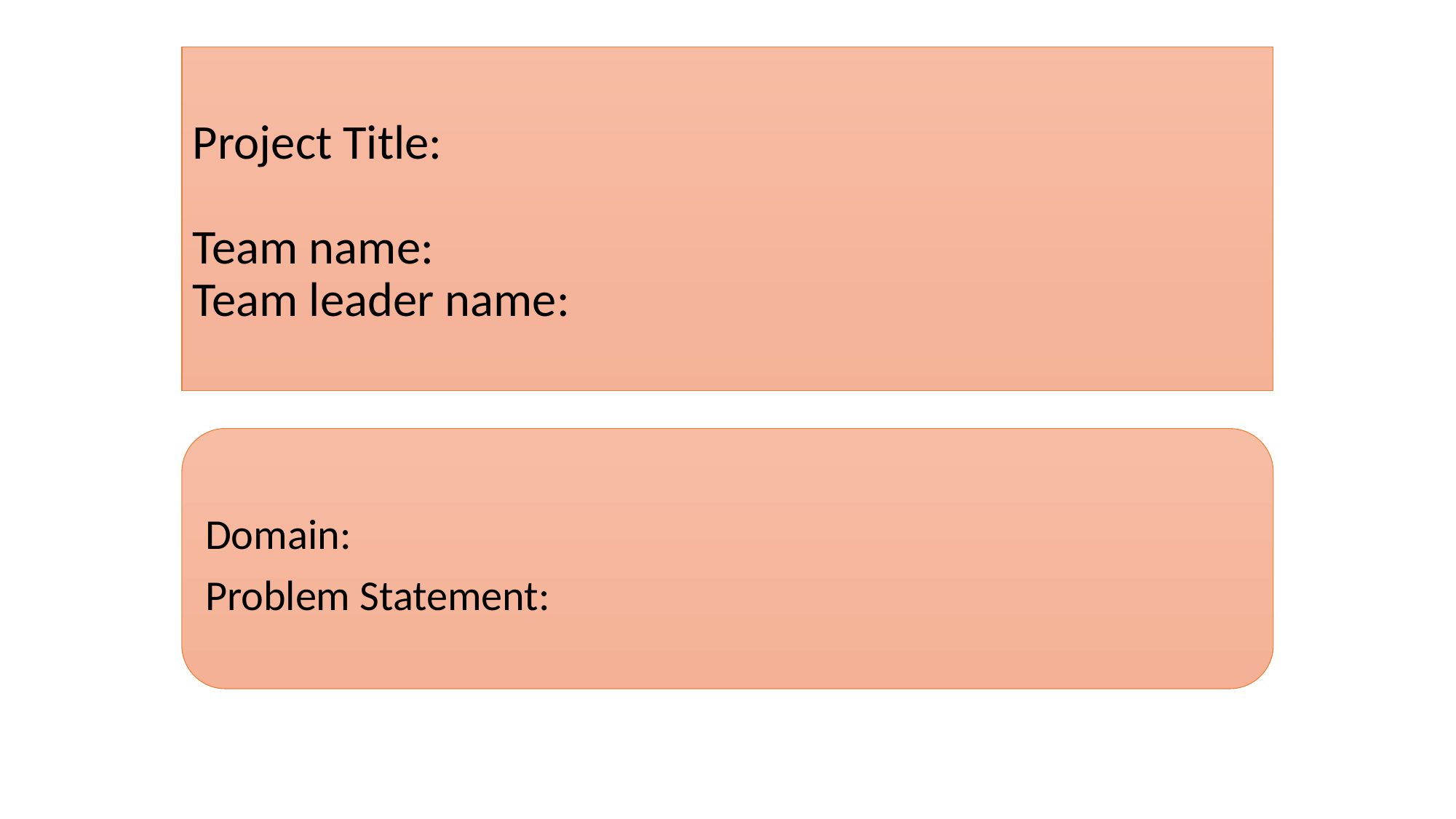

# Project Title: Team name: Team leader name:

Domain:
Problem Statement: